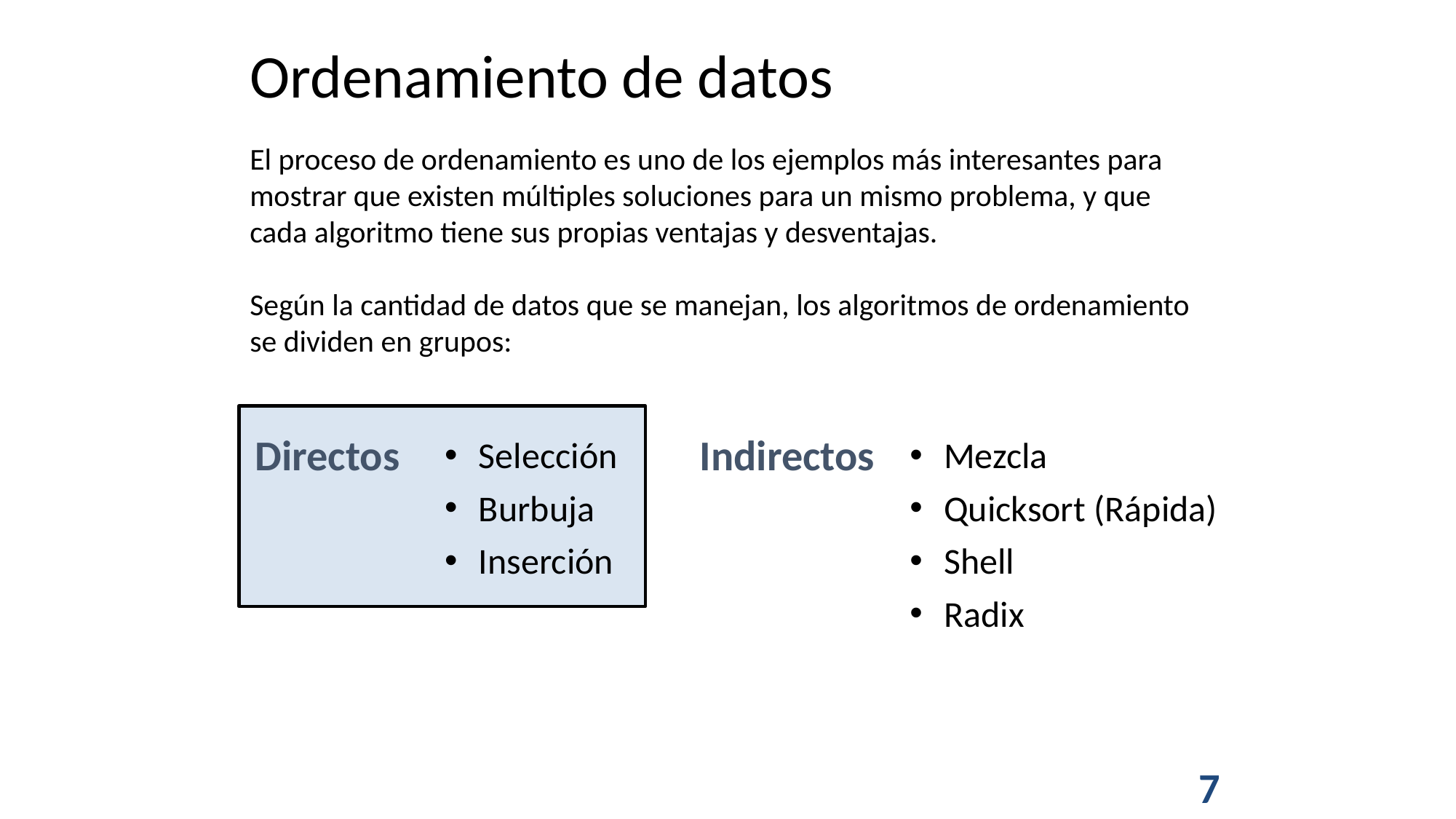

Ordenamiento de datos
El proceso de ordenamiento es uno de los ejemplos más interesantes para mostrar que existen múltiples soluciones para un mismo problema, y que cada algoritmo tiene sus propias ventajas y desventajas.

Según la cantidad de datos que se manejan, los algoritmos de ordenamiento se dividen en grupos:

Directos
Indirectos
Selección
Burbuja
Inserción
Mezcla
Quicksort (Rápida)
Shell
Radix
7